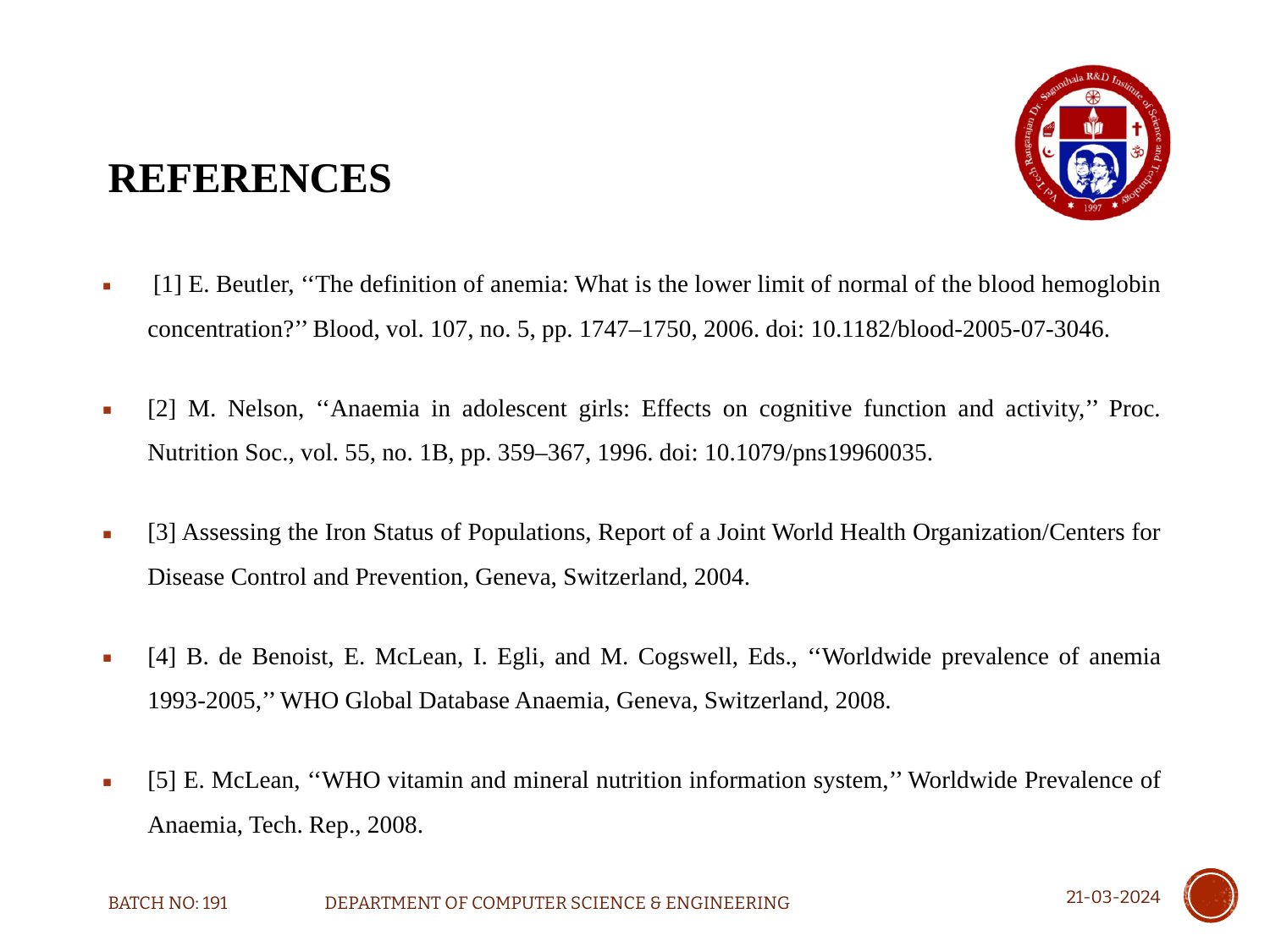

# REFERENCES
 [1] E. Beutler, ‘‘The definition of anemia: What is the lower limit of normal of the blood hemoglobin concentration?’’ Blood, vol. 107, no. 5, pp. 1747–1750, 2006. doi: 10.1182/blood-2005-07-3046.
[2] M. Nelson, ‘‘Anaemia in adolescent girls: Effects on cognitive function and activity,’’ Proc. Nutrition Soc., vol. 55, no. 1B, pp. 359–367, 1996. doi: 10.1079/pns19960035.
[3] Assessing the Iron Status of Populations, Report of a Joint World Health Organization/Centers for Disease Control and Prevention, Geneva, Switzerland, 2004.
[4] B. de Benoist, E. McLean, I. Egli, and M. Cogswell, Eds., ‘‘Worldwide prevalence of anemia 1993-2005,’’ WHO Global Database Anaemia, Geneva, Switzerland, 2008.
[5] E. McLean, ‘‘WHO vitamin and mineral nutrition information system,’’ Worldwide Prevalence of Anaemia, Tech. Rep., 2008.

BATCH NO: 191                           DEPARTMENT OF COMPUTER SCIENCE & ENGINEERING
21-03-2024
25